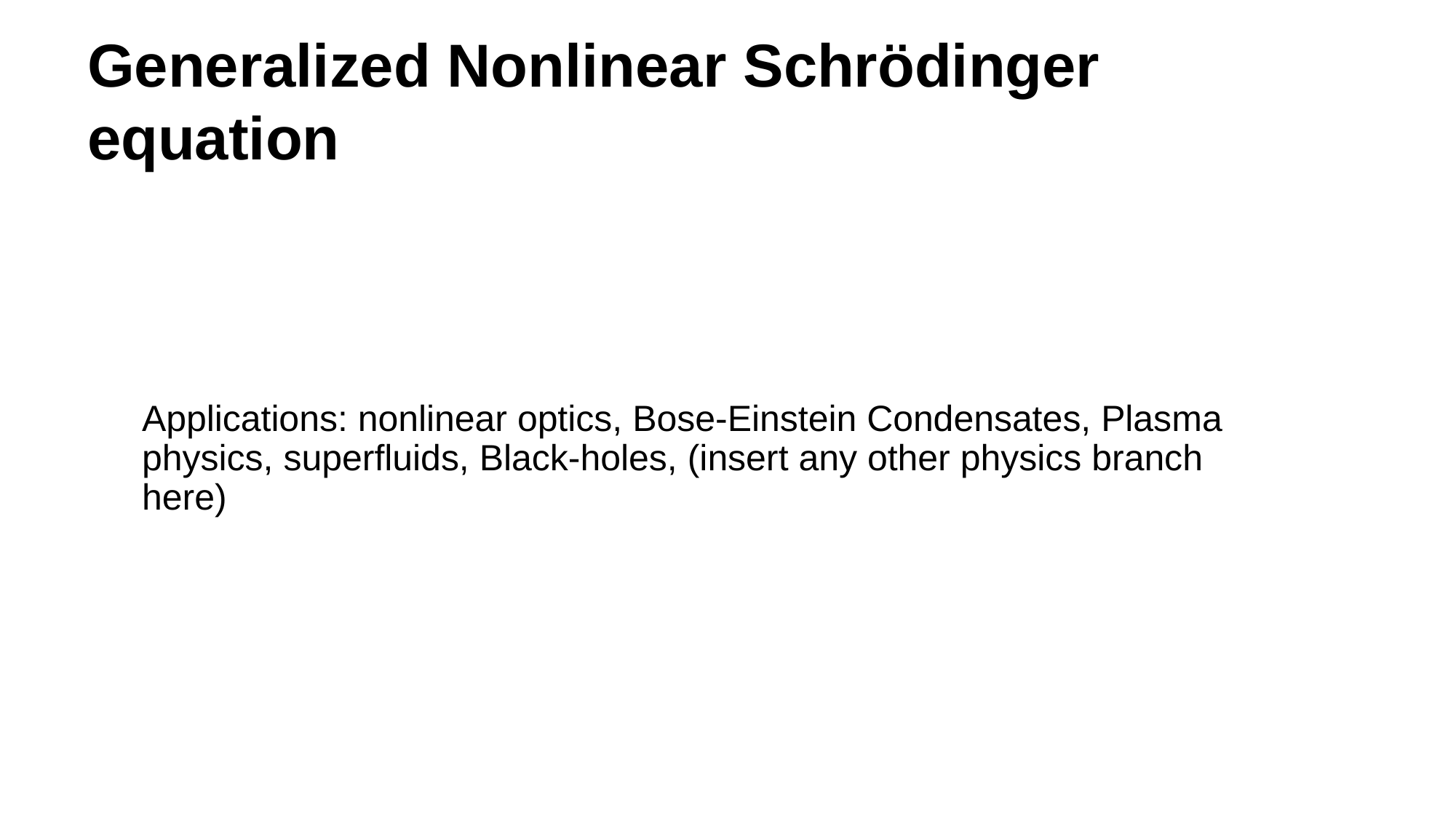

Generalized Nonlinear Schrödinger equation

Applications: nonlinear optics, Bose-Einstein Condensates, Plasma physics, superfluids, Black-holes, (insert any other physics branch here)